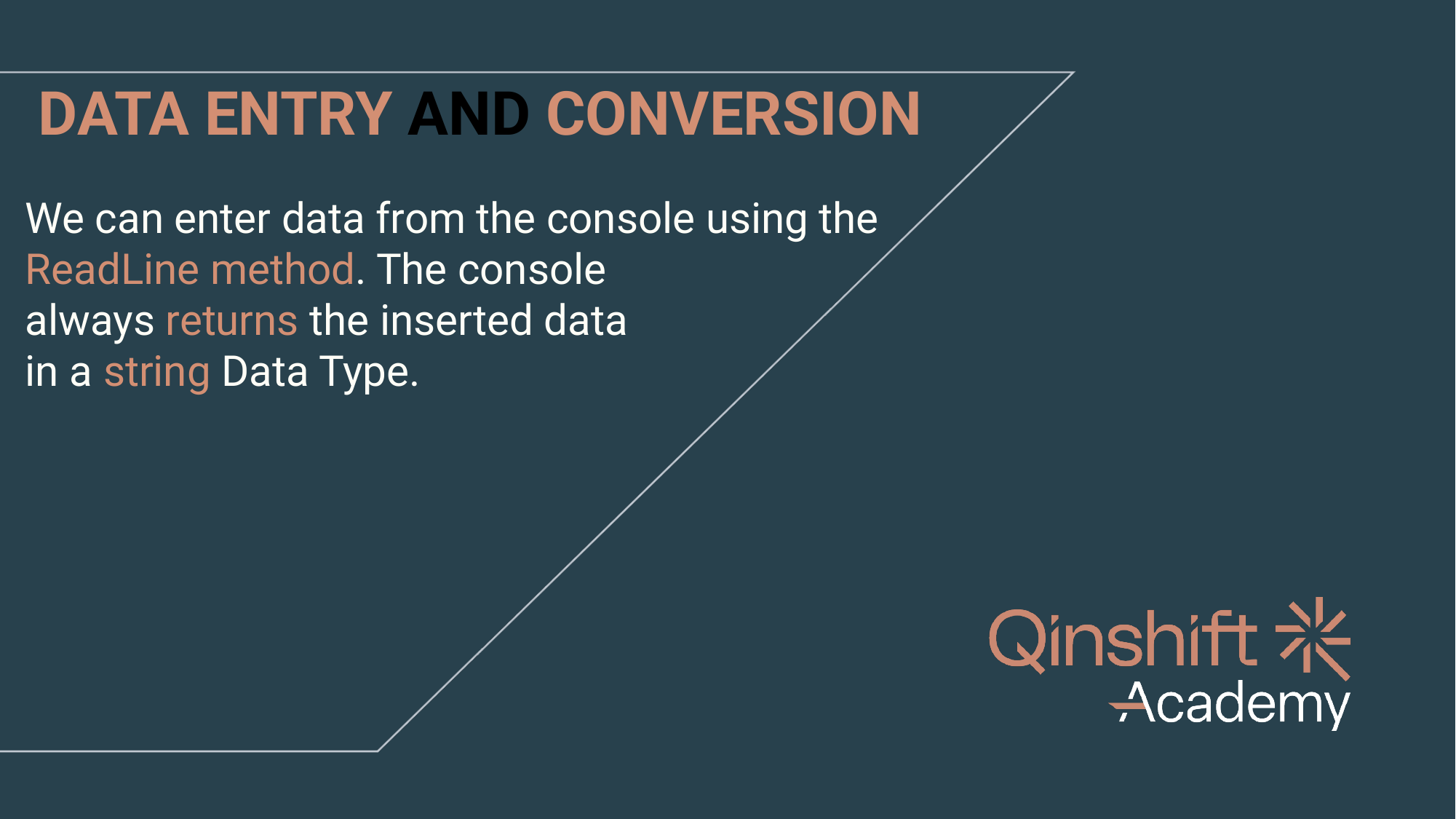

# DATA ENTRY AND CONVERSION
We can enter data from the console using the ReadLine method. The console
always returns the inserted data
in a string Data Type.